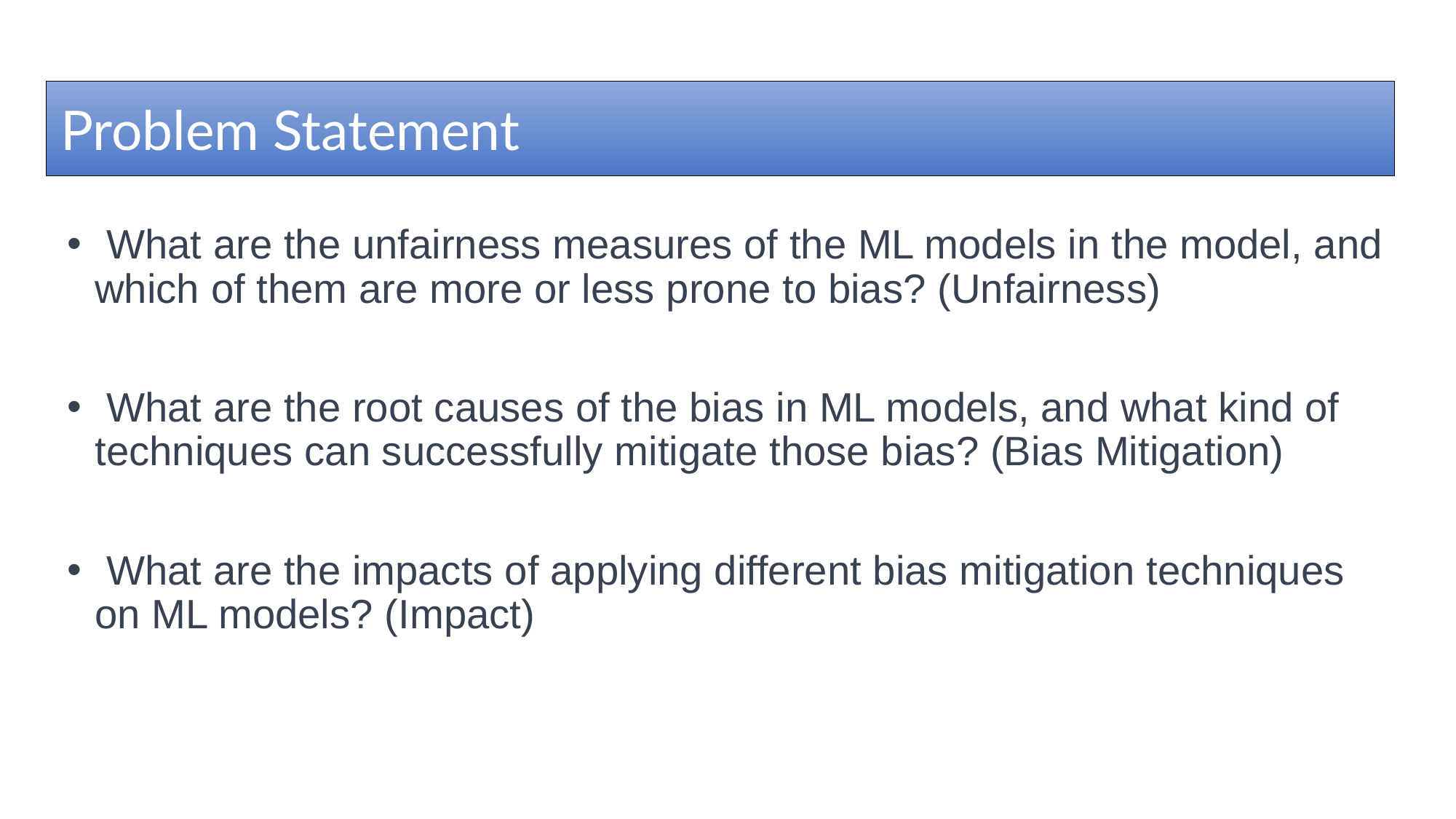

Problem Statement
 What are the unfairness measures of the ML models in the model, and which of them are more or less prone to bias? (Unfairness)

 What are the root causes of the bias in ML models, and what kind of techniques can successfully mitigate those bias? (Bias Mitigation)

 What are the impacts of applying different bias mitigation techniques on ML models? (Impact)